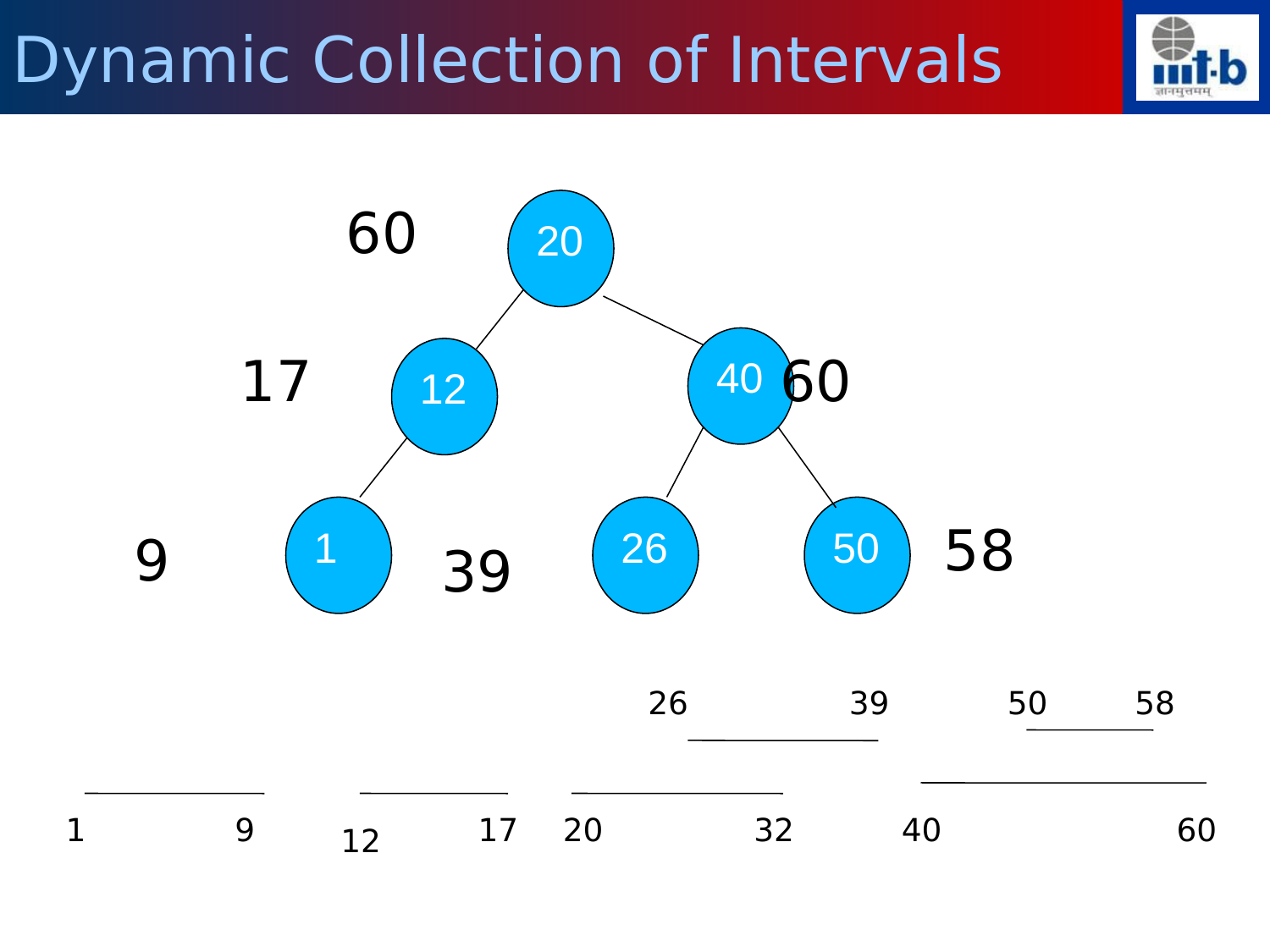

Dynamic Collection of Intervals
60
20
40
17
12
60
1
26
50
58
9
39
26
39
50
58
1
9
17
20
32
40
60
12